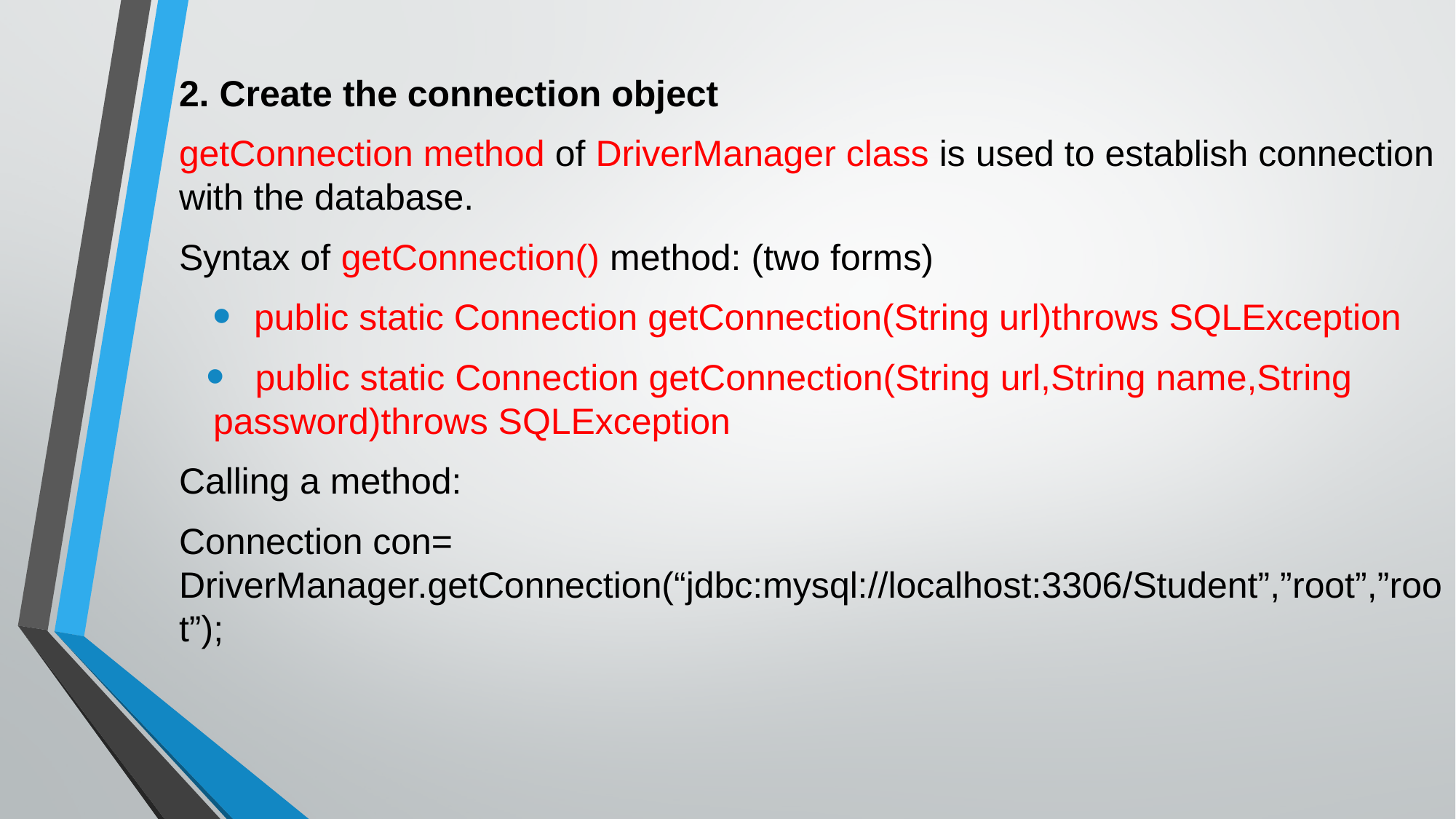

2. Create the connection object
getConnection method of DriverManager class is used to establish connection with the database.
Syntax of getConnection() method: (two forms)
public static Connection getConnection(String url)throws SQLException
   public static Connection getConnection(String url,String name,String 	password)throws SQLException
Calling a method:
Connection con= DriverManager.getConnection(“jdbc:mysql://localhost:3306/Student”,”root”,”root”);